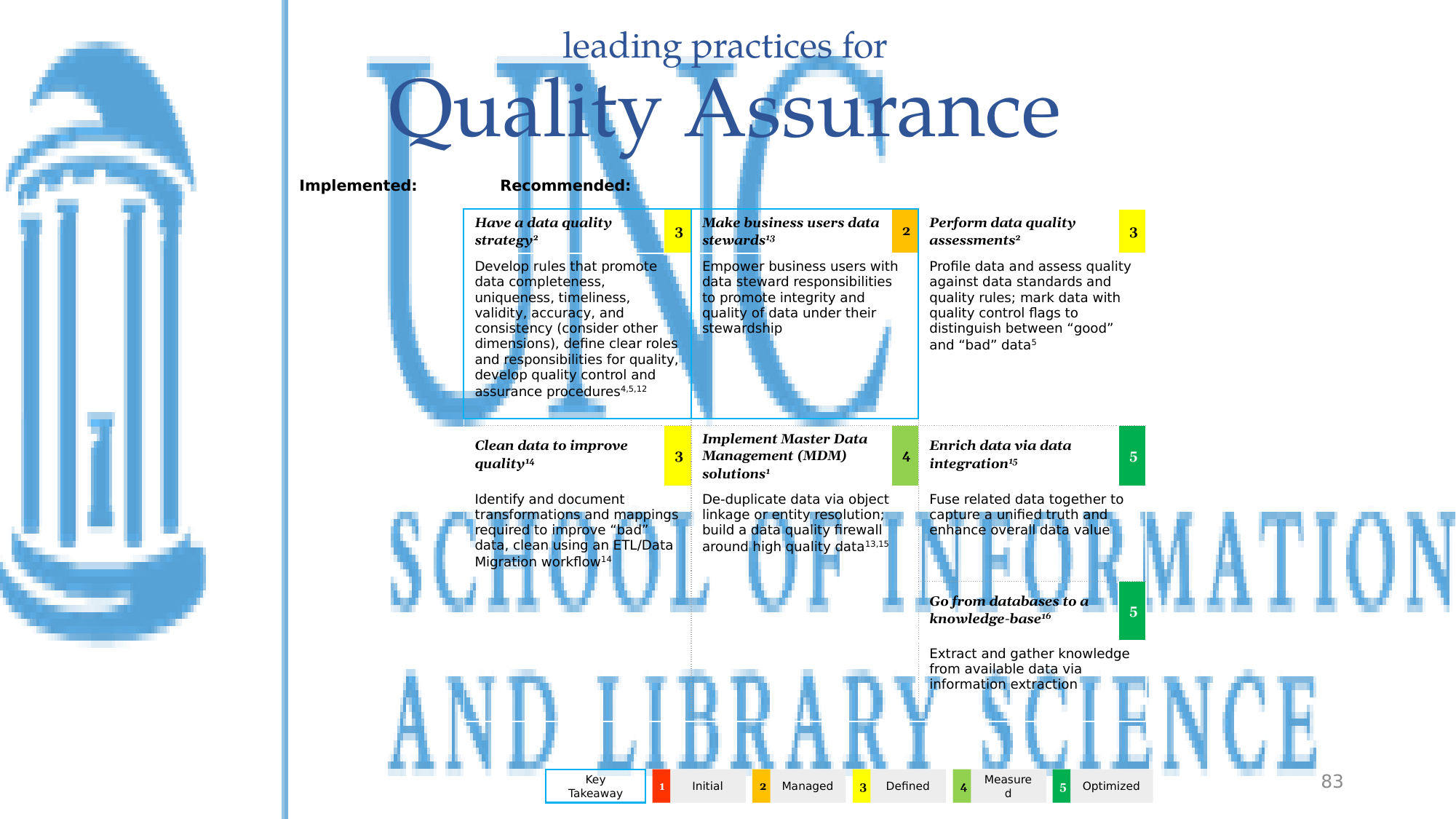

83
# leading practices for Quality Assurance
Implemented:
Recommended:

| Have a data quality strategy2 | 3 | Make business users data stewards13 | 2 | Perform data quality assessments2 | 3 |
| --- | --- | --- | --- | --- | --- |
| Develop rules that promote data completeness, uniqueness, timeliness, validity, accuracy, and consistency (consider other dimensions), define clear roles and responsibilities for quality, develop quality control and assurance procedures4,5,12 |  | Empower business users with data steward responsibilities to promote integrity and quality of data under their stewardship |  | Profile data and assess quality against data standards and quality rules; mark data with quality control flags to distinguish between “good” and “bad” data5 |  |
| Clean data to improve quality14 | 3 | Implement Master Data Management (MDM) solutions1 | 4 | Enrich data via data integration15 | 5 |
| Identify and document transformations and mappings required to improve “bad” data, clean using an ETL/Data Migration workflow14 |  | De-duplicate data via object linkage or entity resolution; build a data quality firewall around high quality data13,15 |  | Fuse related data together to capture a unified truth and enhance overall data value |  |
|  |  |  |  | Go from databases to a knowledge-base16 | 5 |
|  |  |  |  | Extract and gather knowledge from available data via information extraction |  |
1
Initial
5
Optimized
3
Defined
4
Measured
2
Managed
Key Takeaway